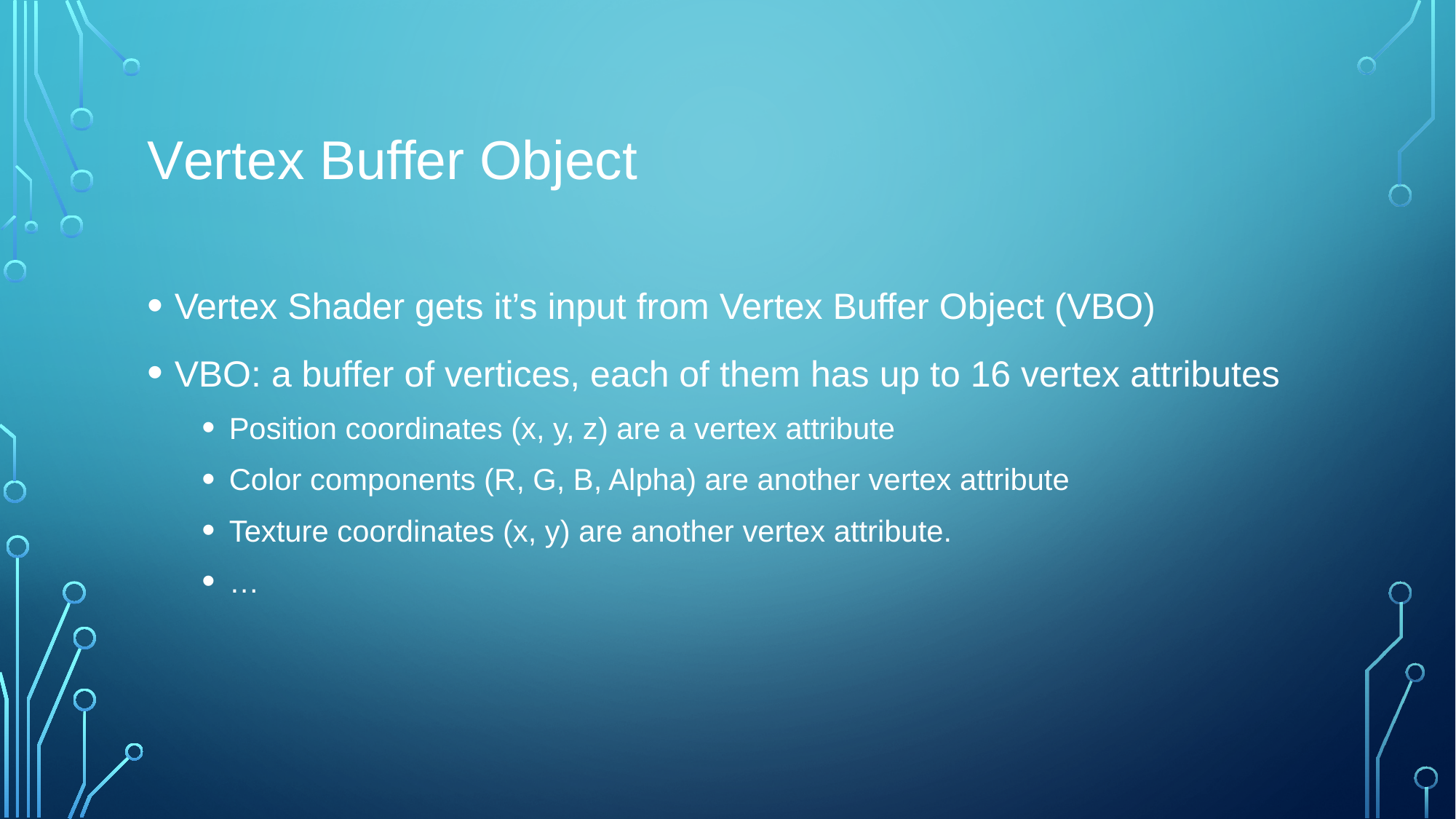

# Vertex Buffer Object
Vertex Shader gets it’s input from Vertex Buffer Object (VBO)
VBO: a buffer of vertices, each of them has up to 16 vertex attributes
Position coordinates (x, y, z) are a vertex attribute
Color components (R, G, B, Alpha) are another vertex attribute
Texture coordinates (x, y) are another vertex attribute.
…